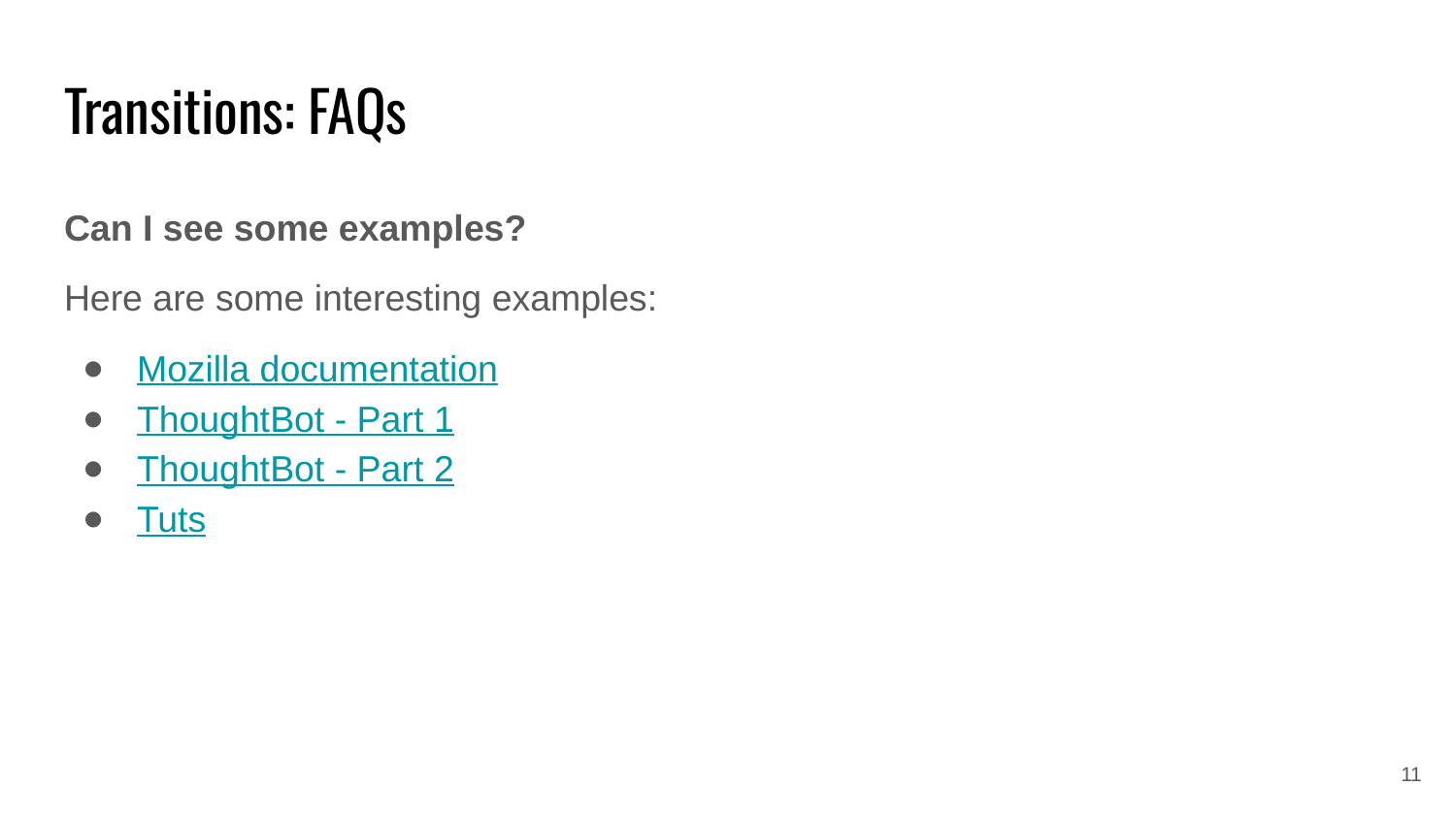

# Transitions: FAQs
Can I see some examples?
Here are some interesting examples:
Mozilla documentation
ThoughtBot - Part 1
ThoughtBot - Part 2
Tuts
11